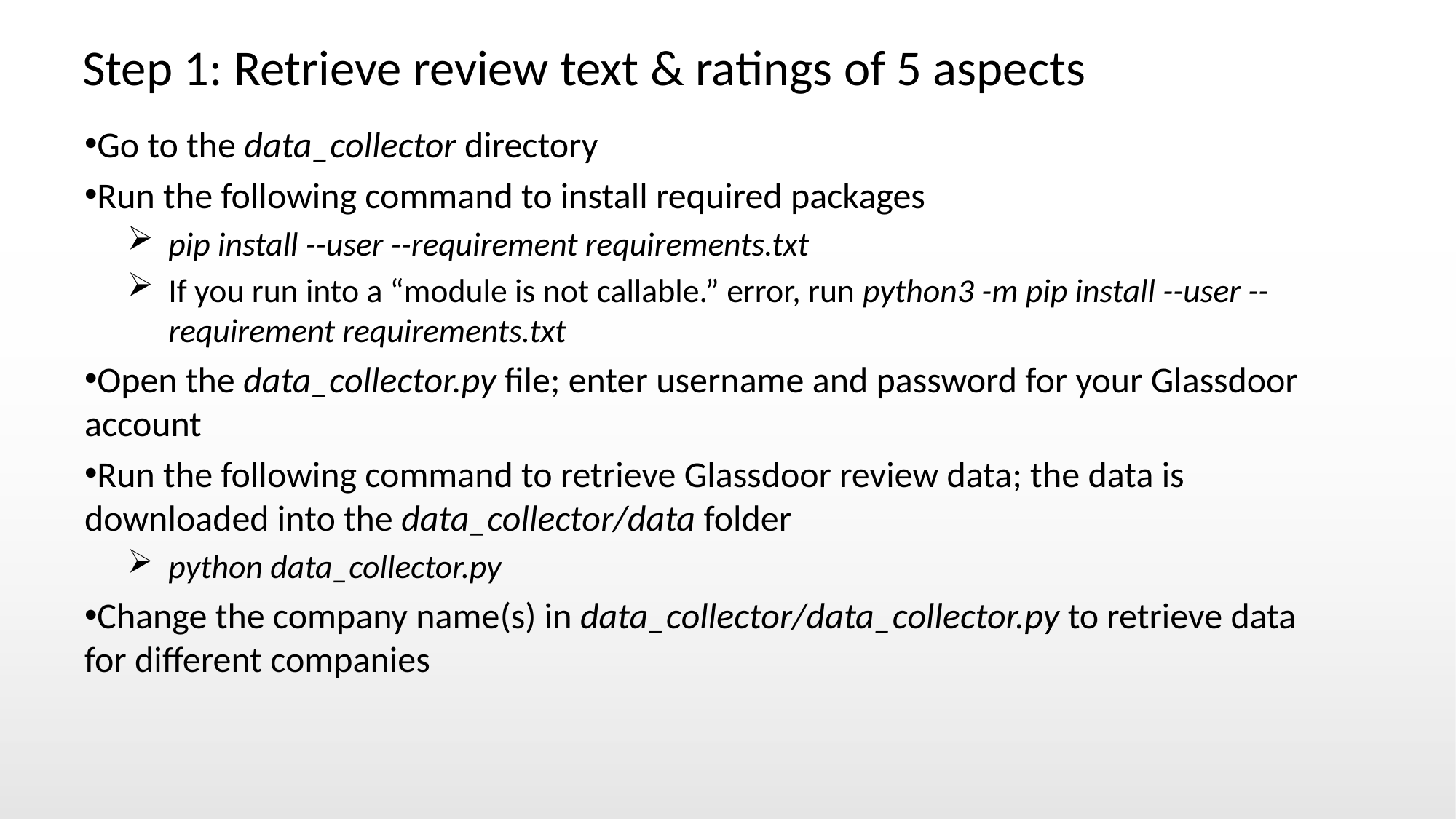

# Step 1: Retrieve review text & ratings of 5 aspects
Go to the data_collector directory
Run the following command to install required packages
pip install --user --requirement requirements.txt
If you run into a “module is not callable.” error, run python3 -m pip install --user --requirement requirements.txt
Open the data_collector.py file; enter username and password for your Glassdoor account
Run the following command to retrieve Glassdoor review data; the data is downloaded into the data_collector/data folder
python data_collector.py
Change the company name(s) in data_collector/data_collector.py to retrieve data for different companies